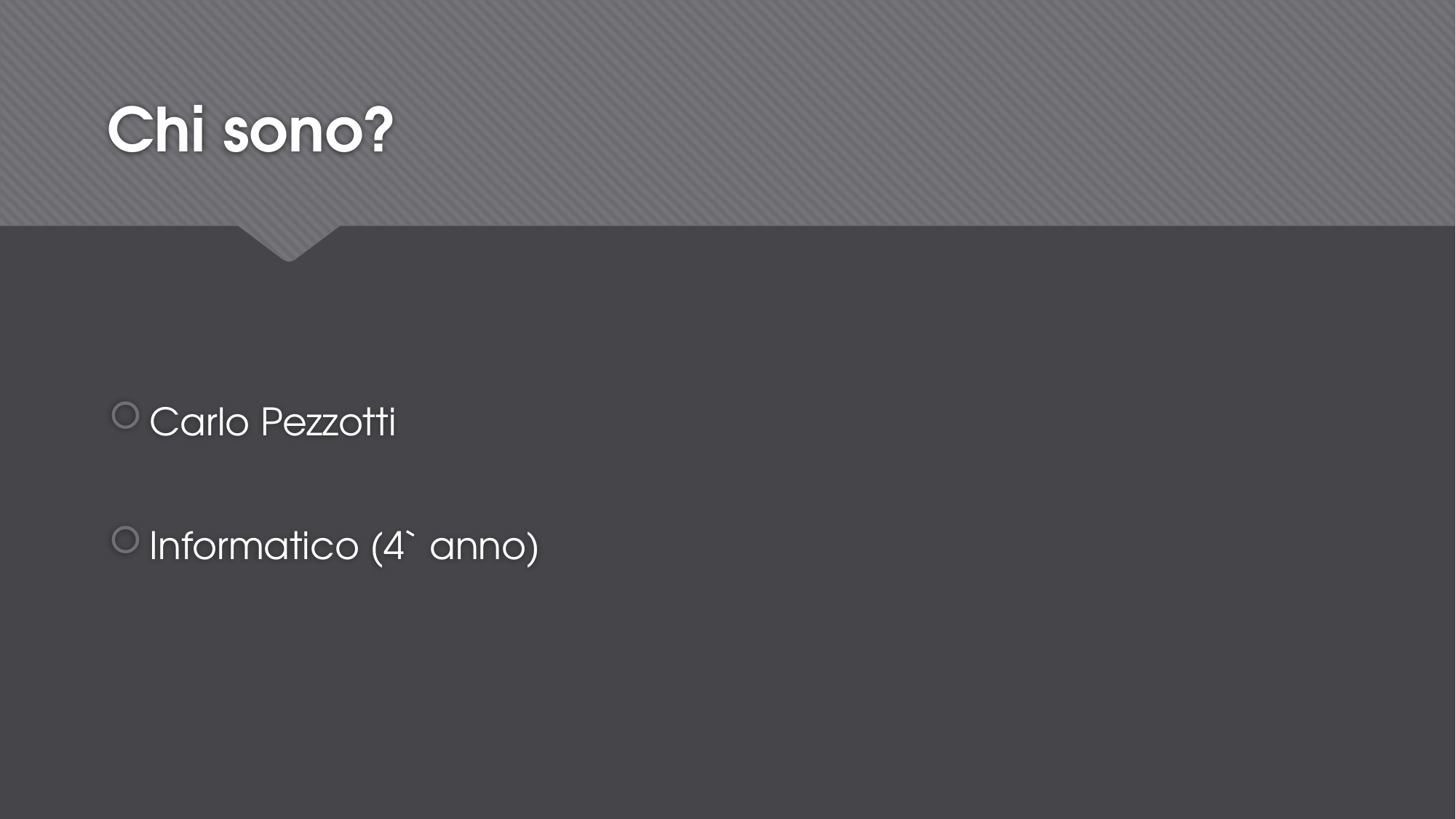

# Chi sono?
Carlo Pezzotti

Informatico (4` anno)